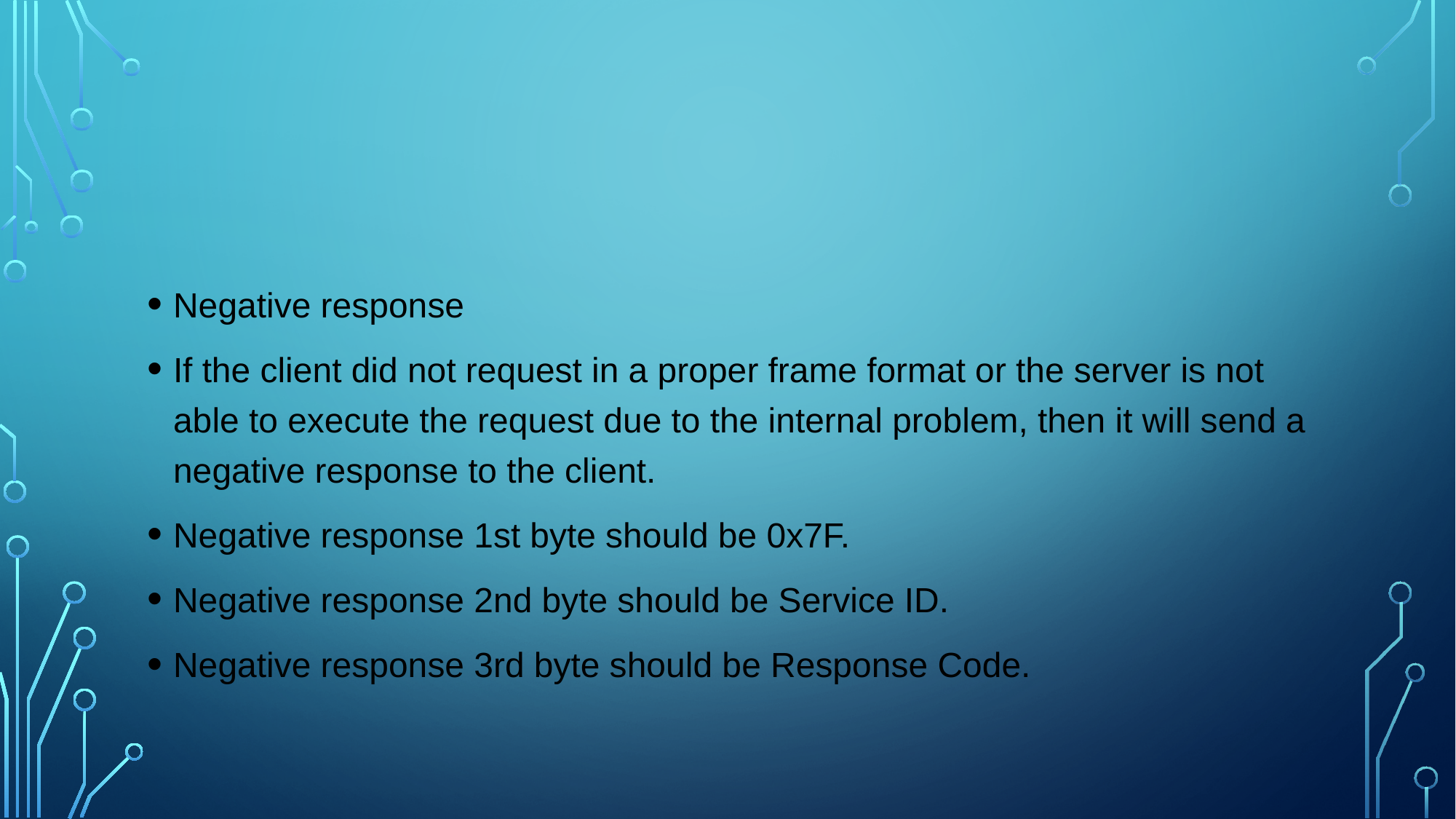

Negative response
If the client did not request in a proper frame format or the server is not able to execute the request due to the internal problem, then it will send a negative response to the client.
Negative response 1st byte should be 0x7F.
Negative response 2nd byte should be Service ID.
Negative response 3rd byte should be Response Code.